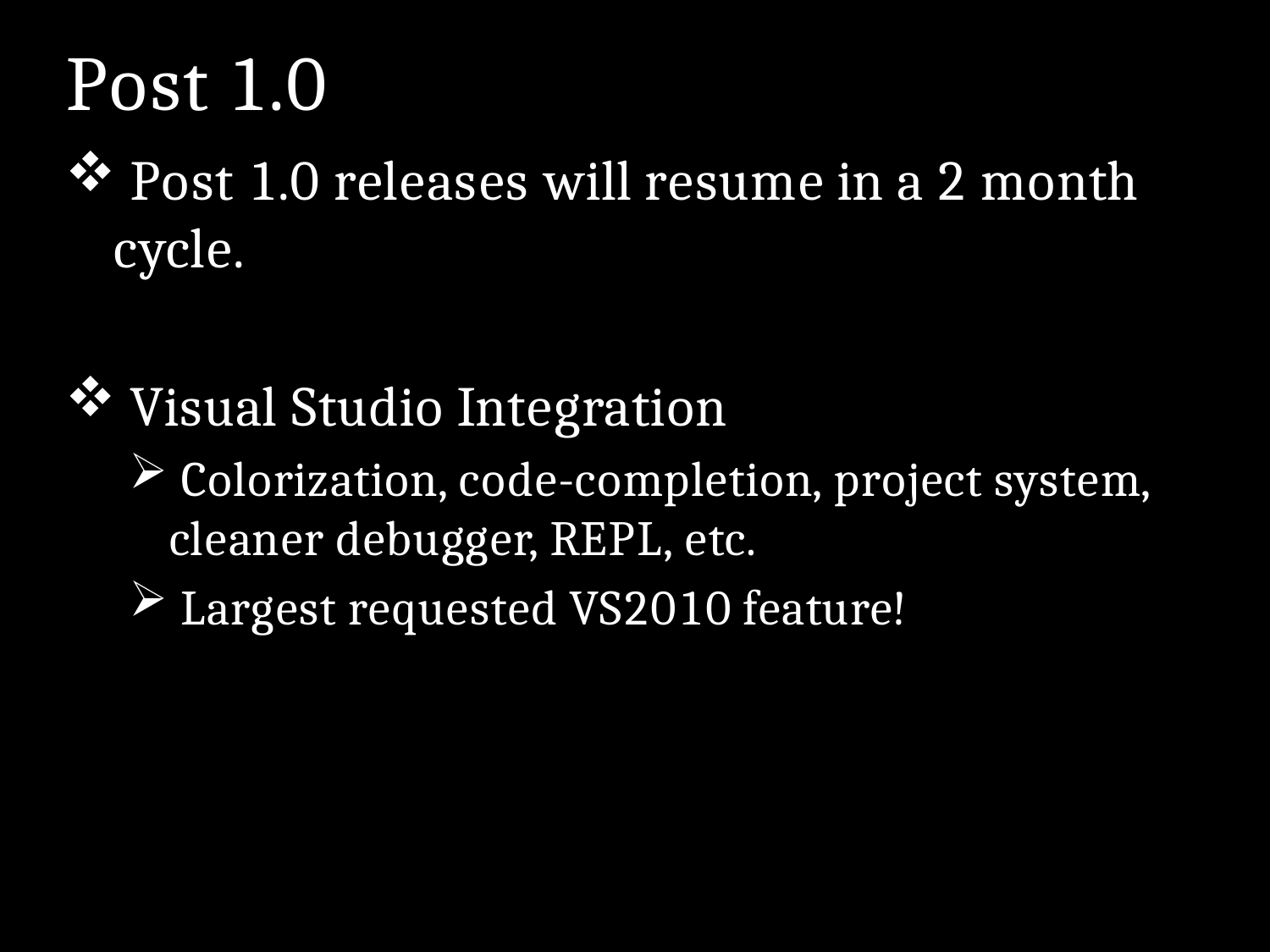

# Post 1.0
 Post 1.0 releases will resume in a 2 month cycle.

 Visual Studio Integration
 Colorization, code-completion, project system, cleaner debugger, REPL, etc.
 Largest requested VS2010 feature!